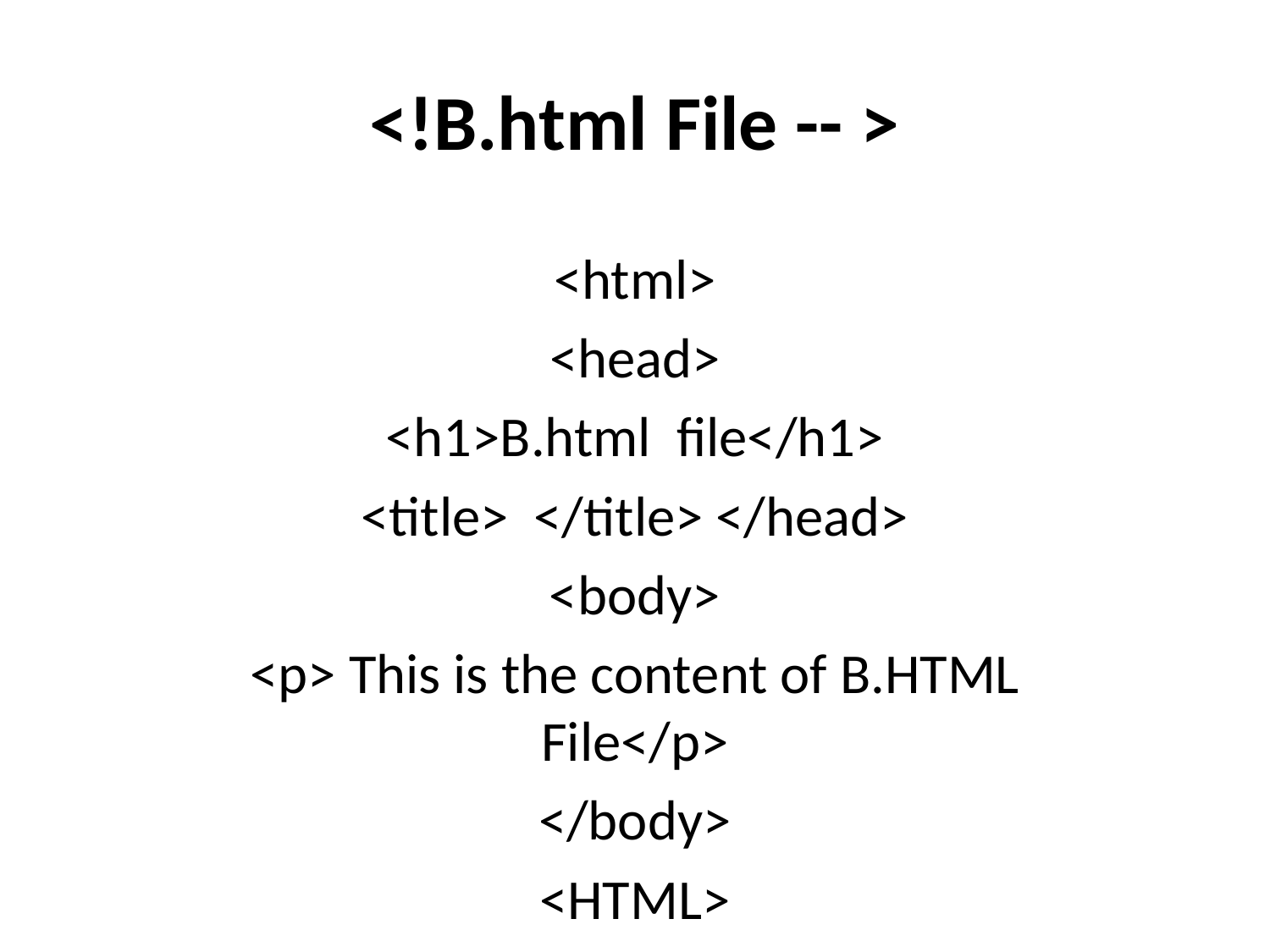

# <!B.html File -- >
<html>
<head>
<h1>B.html  file</h1>
<title>  </title> </head>
<body>
<p> This is the content of B.HTML File</p>
</body>
<HTML>